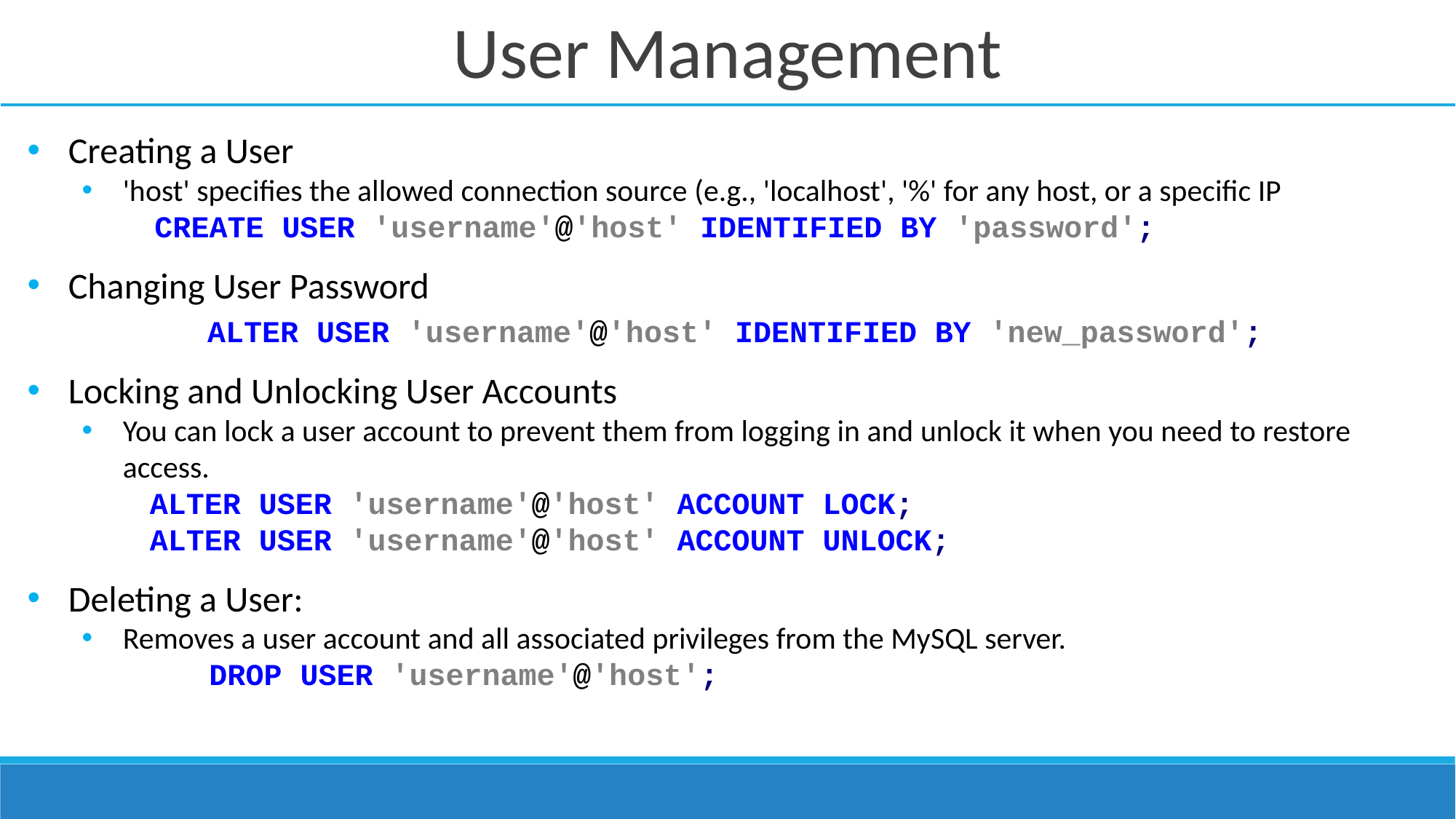

# User Management

Creating a User
'host' specifies the allowed connection source (e.g., 'localhost', '%' for any host, or a specific IP
	 CREATE USER 'username'@'host' IDENTIFIED BY 'password';
Changing User Password
	 ALTER USER 'username'@'host' IDENTIFIED BY 'new_password';
Locking and Unlocking User Accounts
You can lock a user account to prevent them from logging in and unlock it when you need to restore access.
ALTER USER 'username'@'host' ACCOUNT LOCK;
ALTER USER 'username'@'host' ACCOUNT UNLOCK;
Deleting a User:
Removes a user account and all associated privileges from the MySQL server.
	 DROP USER 'username'@'host';